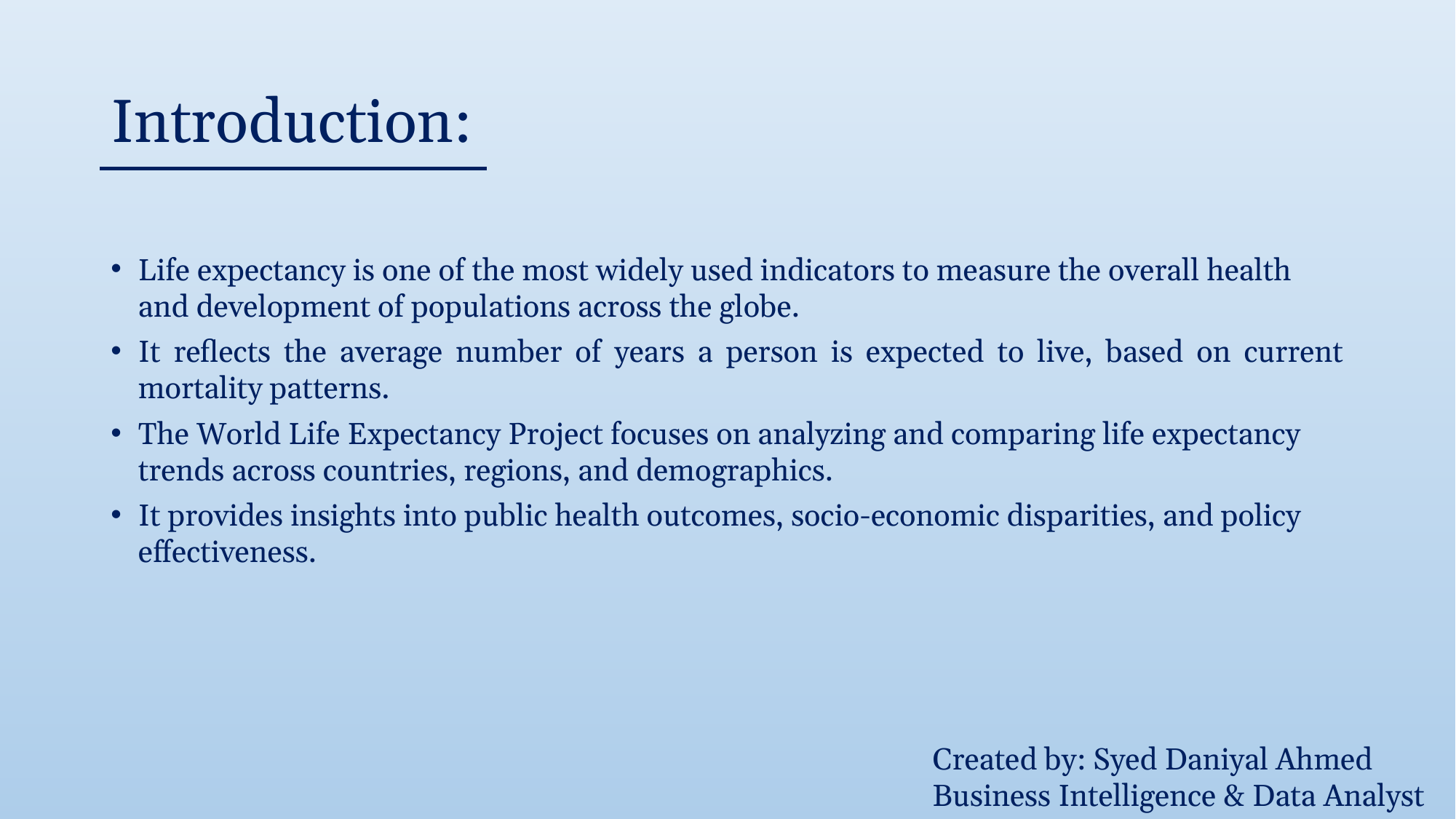

# Introduction:
Life expectancy is one of the most widely used indicators to measure the overall health and development of populations across the globe.
It reflects the average number of years a person is expected to live, based on current mortality patterns.
The World Life Expectancy Project focuses on analyzing and comparing life expectancy trends across countries, regions, and demographics.
It provides insights into public health outcomes, socio-economic disparities, and policy effectiveness.
Created by: Syed Daniyal Ahmed
Business Intelligence & Data Analyst